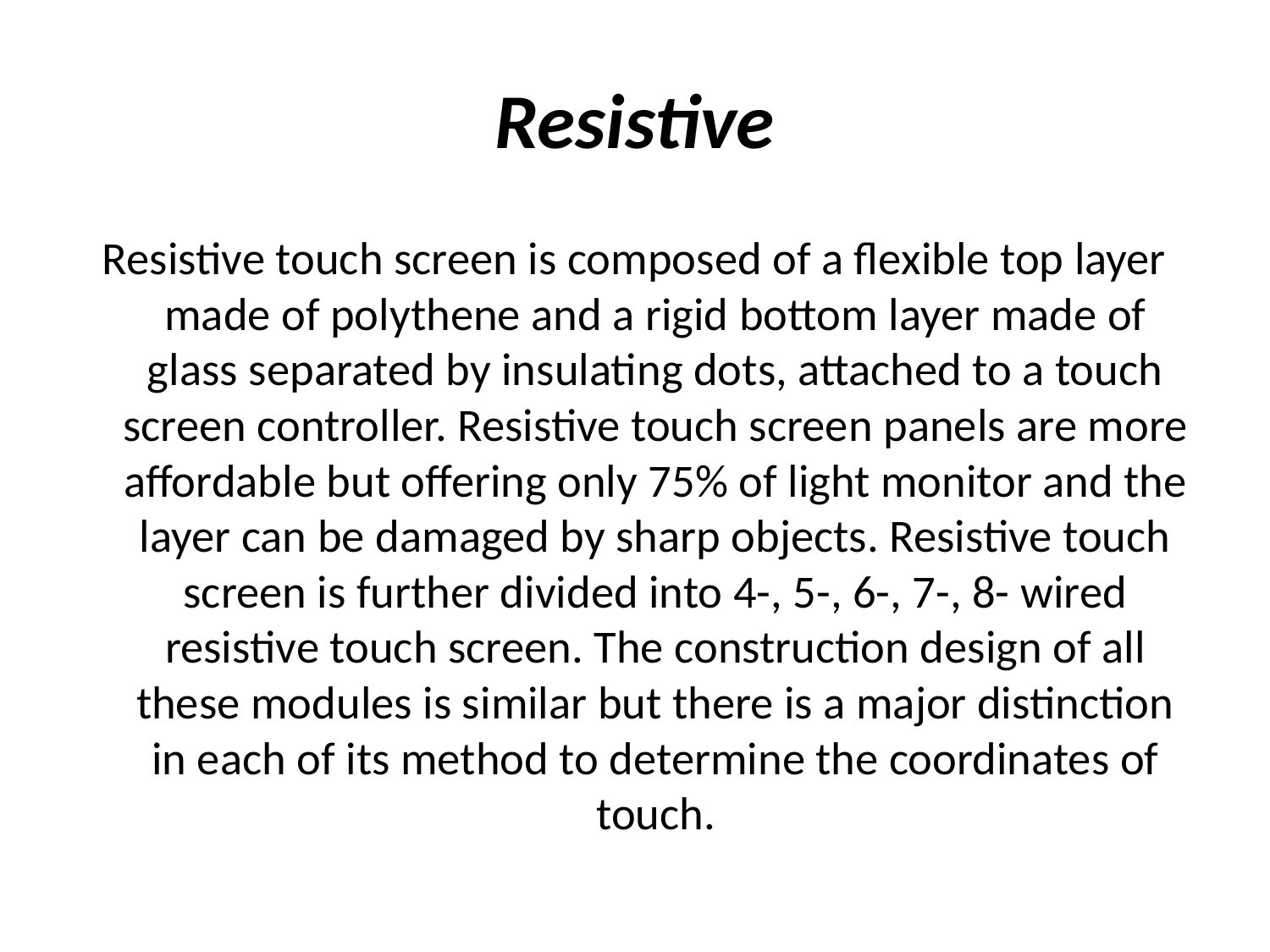

# Resistive
Resistive touch screen is composed of a flexible top layer made of polythene and a rigid bottom layer made of glass separated by insulating dots, attached to a touch screen controller. Resistive touch screen panels are more affordable but offering only 75% of light monitor and the layer can be damaged by sharp objects. Resistive touch screen is further divided into 4-, 5-, 6-, 7-, 8- wired resistive touch screen. The construction design of all these modules is similar but there is a major distinction in each of its method to determine the coordinates of touch.